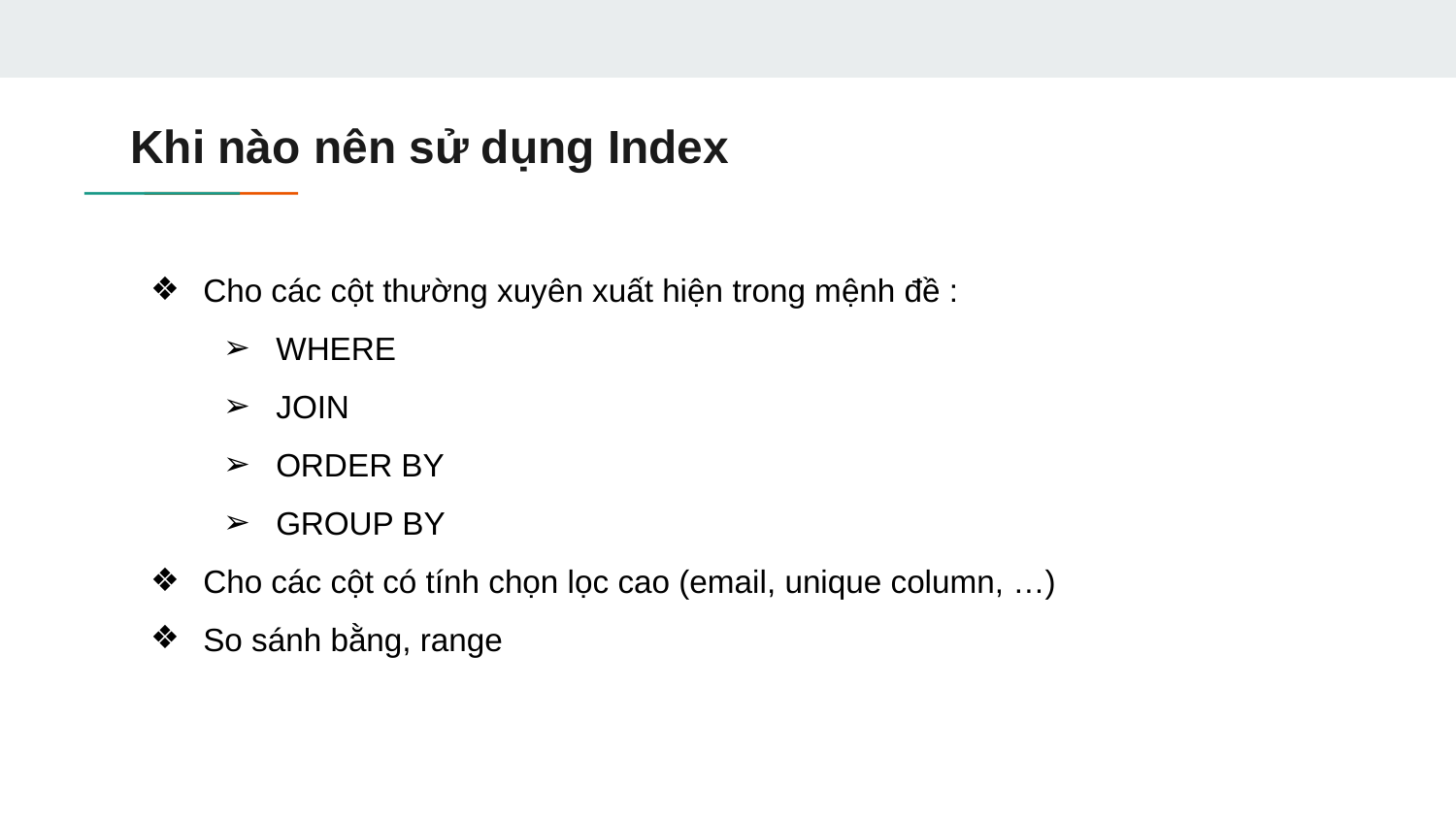

# Khi nào nên sử dụng Index
Cho các cột thường xuyên xuất hiện trong mệnh đề :
WHERE
JOIN
ORDER BY
GROUP BY
Cho các cột có tính chọn lọc cao (email, unique column, …)
So sánh bằng, range